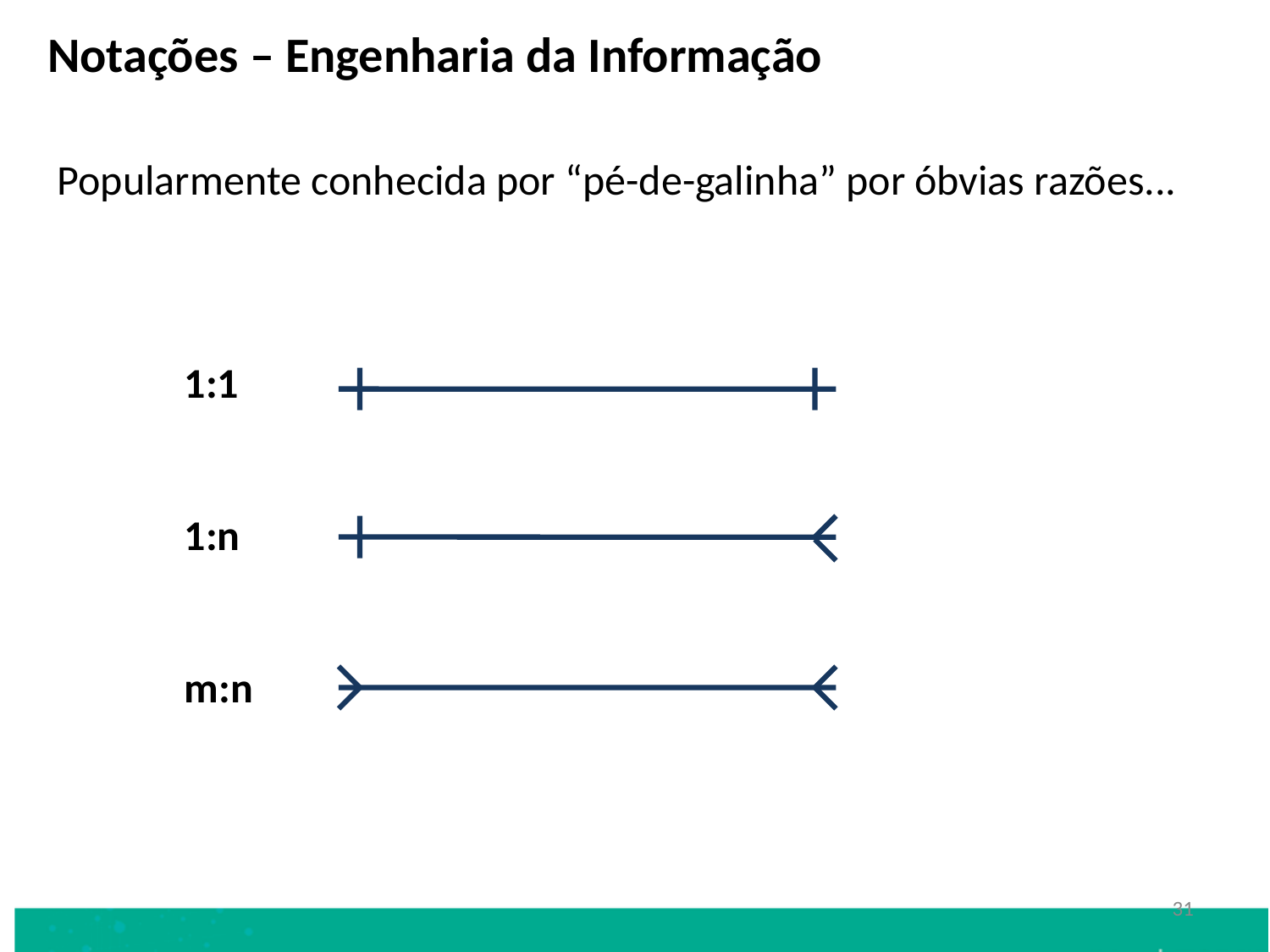

Notações – Engenharia da Informação
Popularmente conhecida por “pé-de-galinha” por óbvias razões...

	1:1

	1:n

	m:n

31